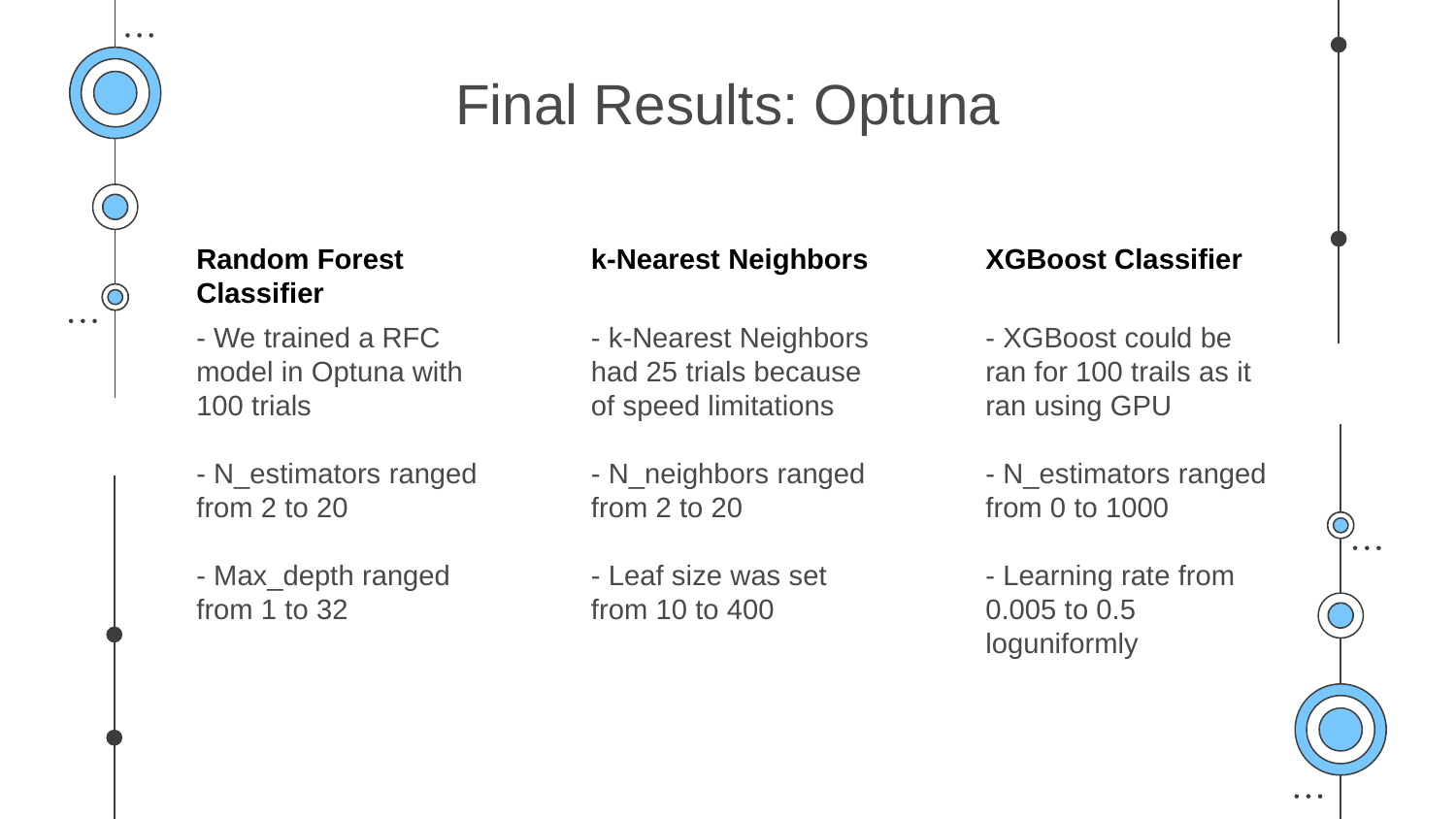

# Final Results: Optuna
Random Forest Classifier
k-Nearest Neighbors
XGBoost Classifier
- We trained a RFC model in Optuna with 100 trials

- N_estimators ranged from 2 to 20

- Max_depth ranged from 1 to 32
- k-Nearest Neighbors had 25 trials because of speed limitations

- N_neighbors ranged from 2 to 20

- Leaf size was set from 10 to 400
- XGBoost could be ran for 100 trails as it ran using GPU

- N_estimators ranged from 0 to 1000

- Learning rate from 0.005 to 0.5 loguniformly